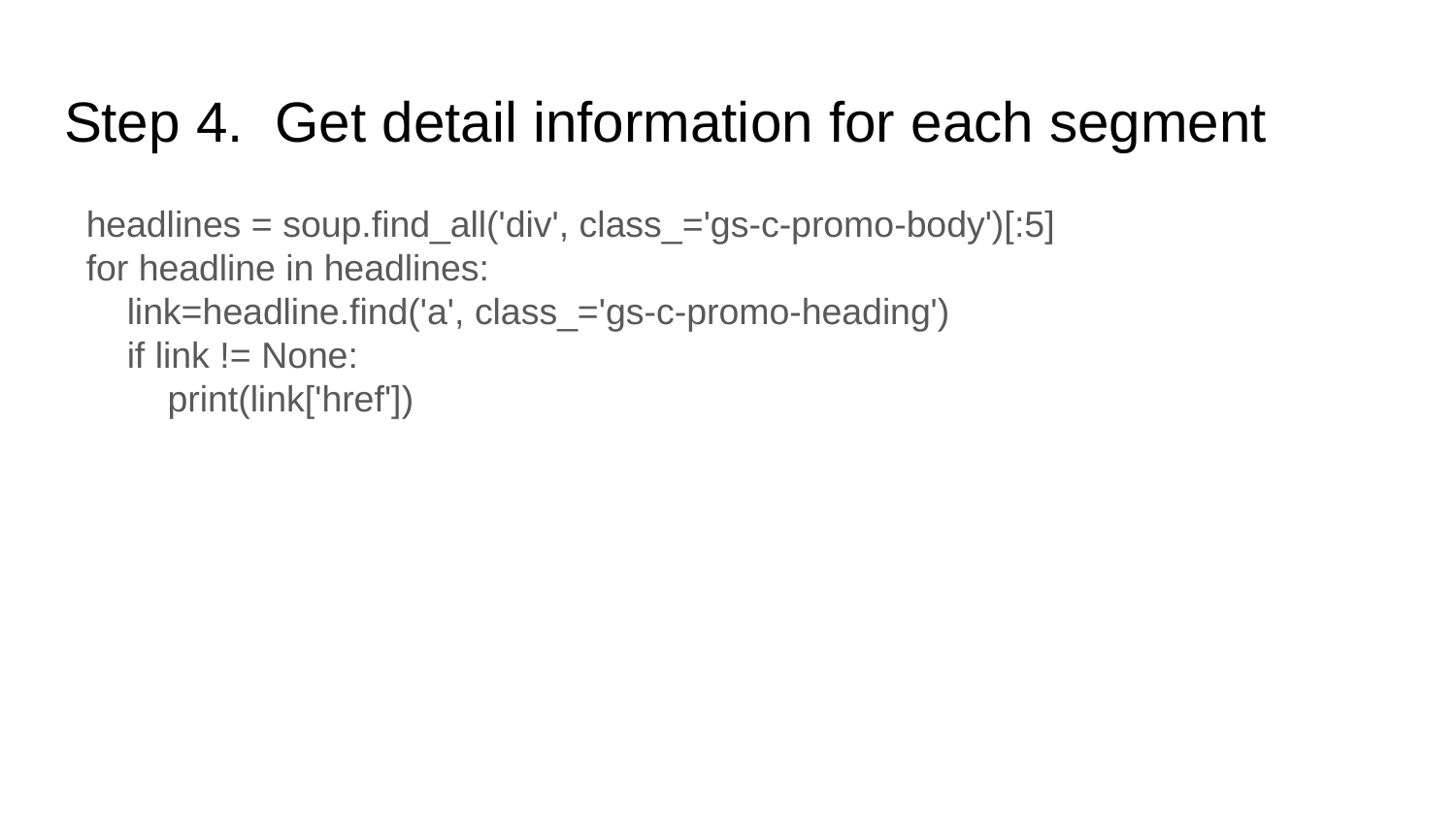

# Step 4.  Get detail information for each segment
headlines = soup.find_all('div', class_='gs-c-promo-body')[:5]
for headline in headlines:
    link=headline.find('a', class_='gs-c-promo-heading')
    if link != None:
        print(link['href'])